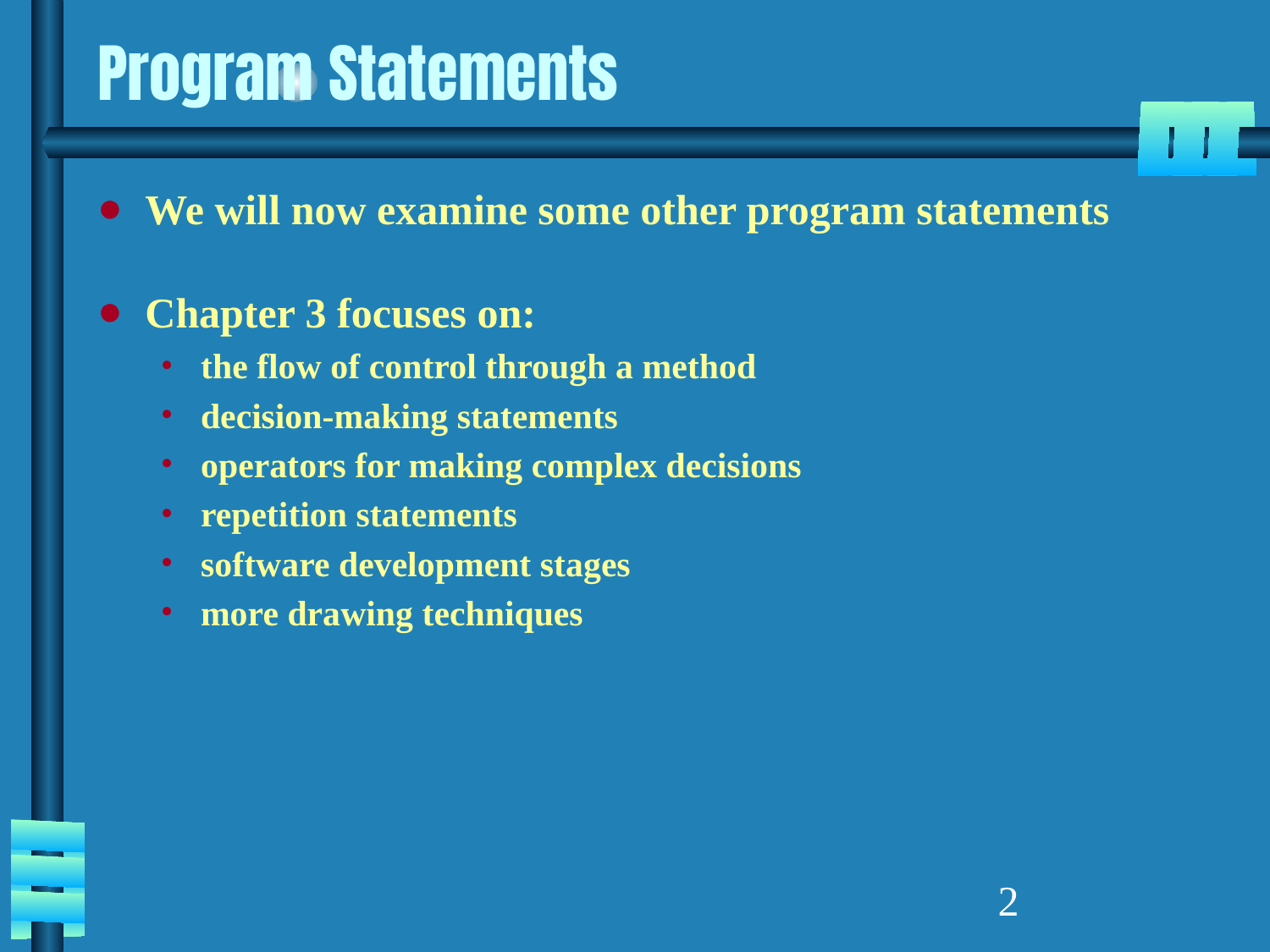

# Program Statements
We will now examine some other program statements

Chapter 3 focuses on:
the flow of control through a method
decision-making statements
operators for making complex decisions
repetition statements
software development stages
more drawing techniques
2